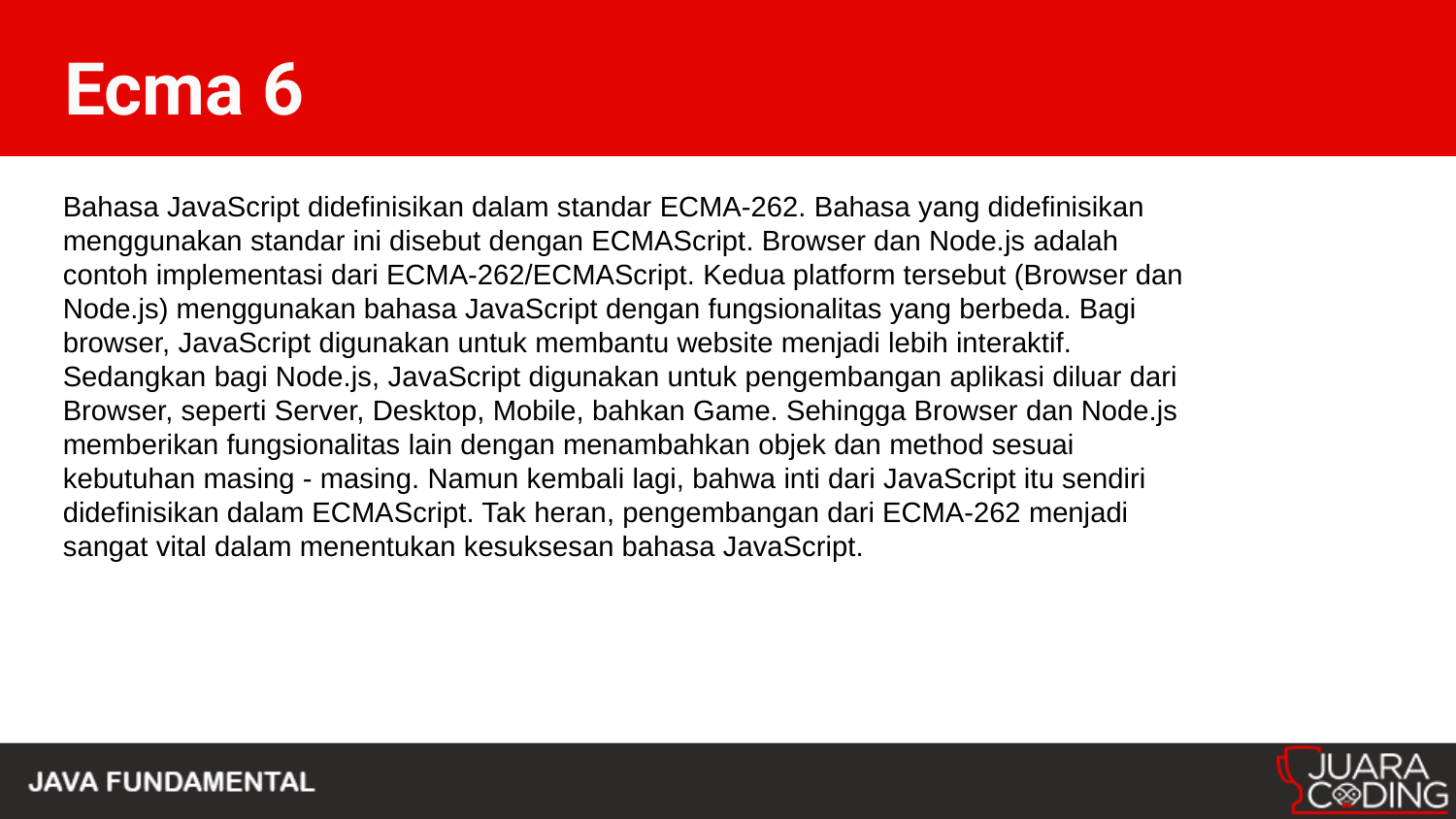

# Ecma 6
Bahasa JavaScript didefinisikan dalam standar ECMA-262. Bahasa yang didefinisikan menggunakan standar ini disebut dengan ECMAScript. Browser dan Node.js adalah contoh implementasi dari ECMA-262/ECMAScript. Kedua platform tersebut (Browser dan Node.js) menggunakan bahasa JavaScript dengan fungsionalitas yang berbeda. Bagi browser, JavaScript digunakan untuk membantu website menjadi lebih interaktif. Sedangkan bagi Node.js, JavaScript digunakan untuk pengembangan aplikasi diluar dari Browser, seperti Server, Desktop, Mobile, bahkan Game. Sehingga Browser dan Node.js memberikan fungsionalitas lain dengan menambahkan objek dan method sesuai kebutuhan masing - masing. Namun kembali lagi, bahwa inti dari JavaScript itu sendiri didefinisikan dalam ECMAScript. Tak heran, pengembangan dari ECMA-262 menjadi sangat vital dalam menentukan kesuksesan bahasa JavaScript.